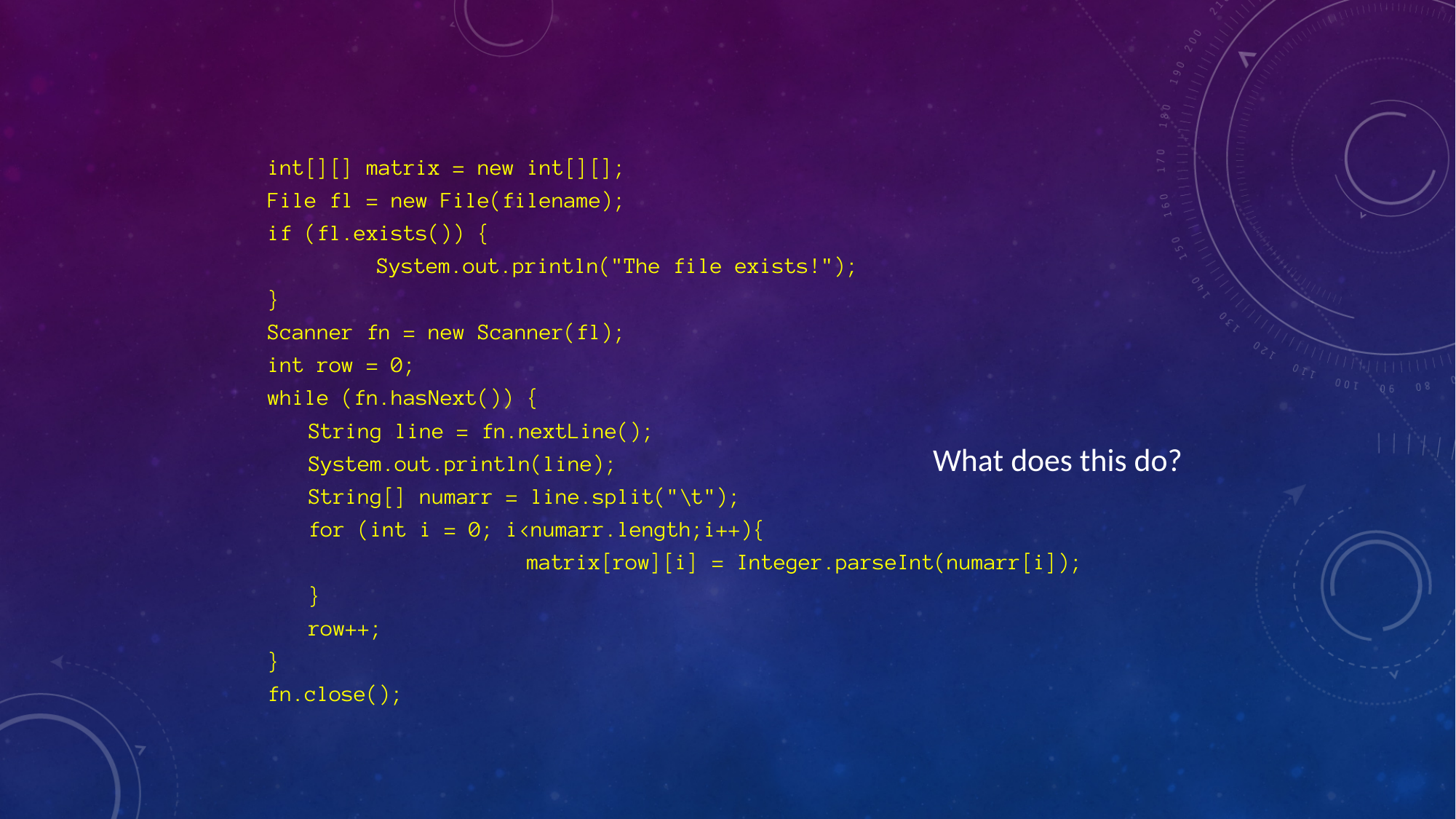

int[][] matrix = new int[][];
File fl = new File(filename);
if (fl.exists()) {
	System.out.println("The file exists!");
}
Scanner fn = new Scanner(fl);
int row = 0;
while (fn.hasNext()) {
String line = fn.nextLine();
System.out.println(line);
String[] numarr = line.split("\t");
for (int i = 0; i<numarr.length;i++){
		matrix[row][i] = Integer.parseInt(numarr[i]);
}
row++;
}
fn.close();
What does this do?